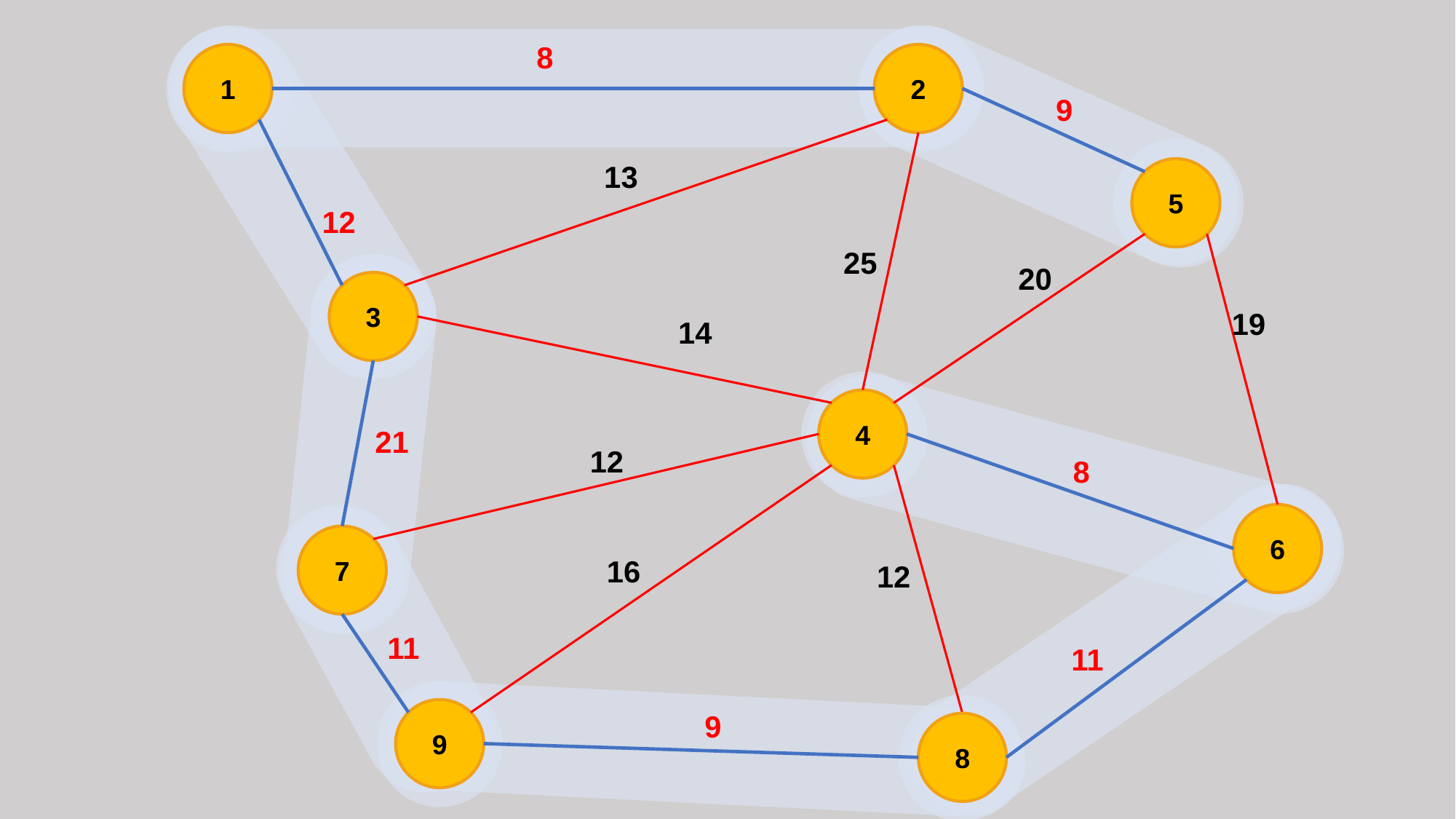

8
1
2
9

13
5
12

25

20

3
19
14

4

21

12
8

6

7
16
12
11
11

9
9
8